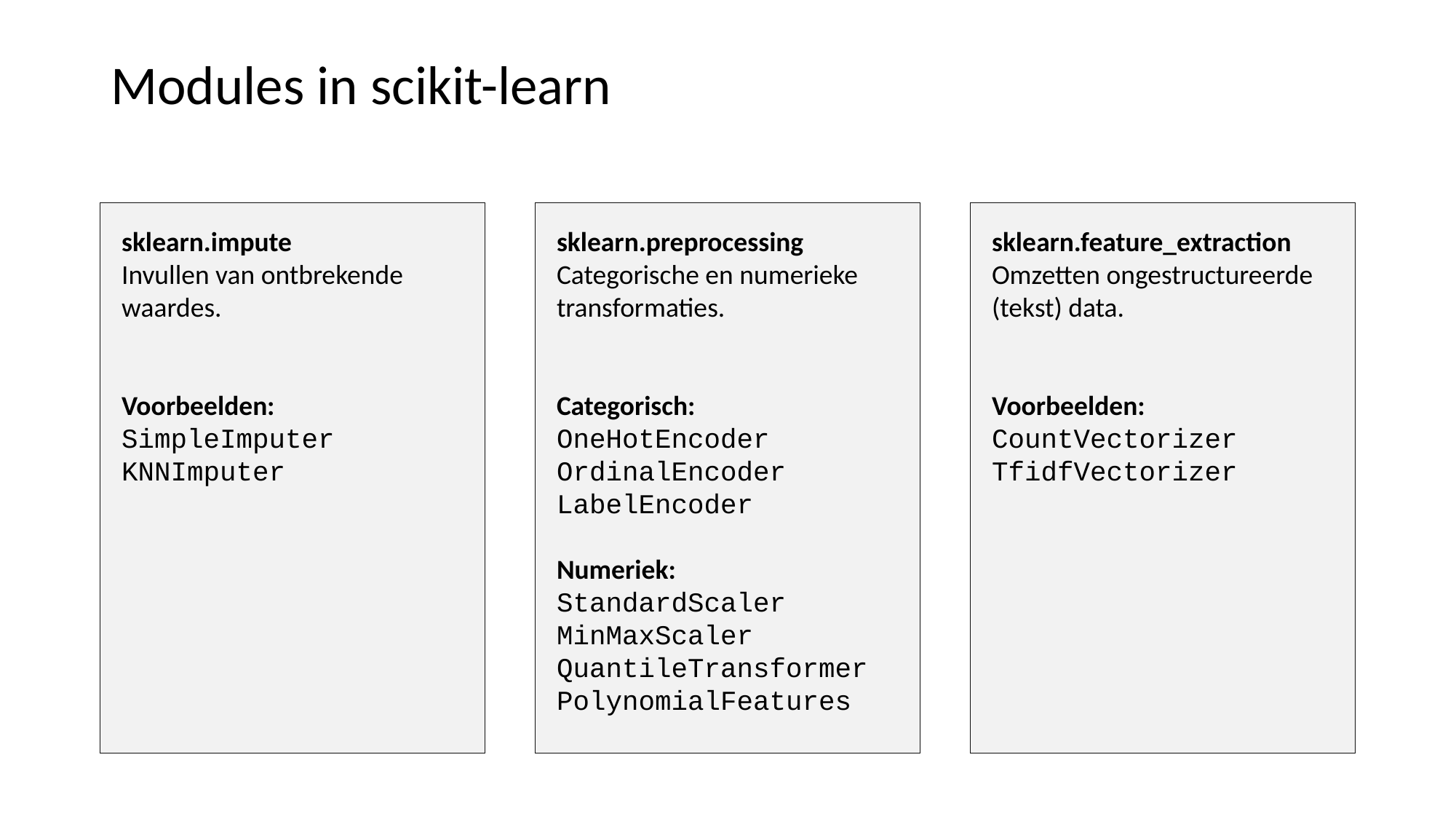

# Modules in scikit-learn
sklearn.preprocessing
Categorische en numerieke transformaties.

Categorisch:
OneHotEncoder
OrdinalEncoder
LabelEncoder

Numeriek:
StandardScaler
MinMaxScaler QuantileTransformer
PolynomialFeatures

sklearn.feature_extraction
Omzetten ongestructureerde (tekst) data.

Voorbeelden:
CountVectorizer
TfidfVectorizer

sklearn.impute
Invullen van ontbrekende waardes.

Voorbeelden:
SimpleImputer
KNNImputer